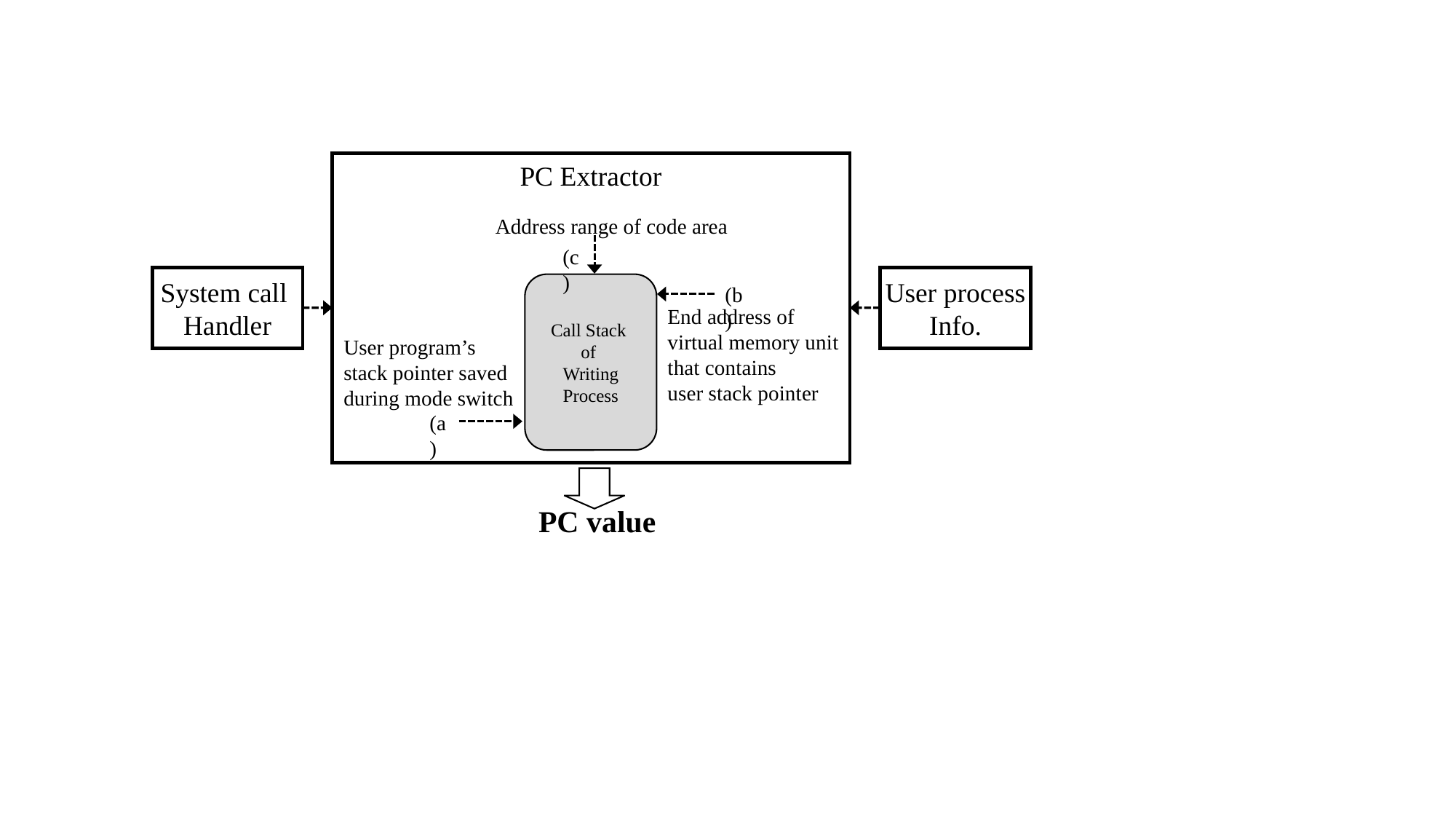

PC Extractor
Address range of code area
(c)
System call
Handler
User process
Info.
Call Stack
of
Writing Process
(b)
End address of
virtual memory unit
that contains
user stack pointer
User program’s
stack pointer saved
during mode switch
(a)

PC value